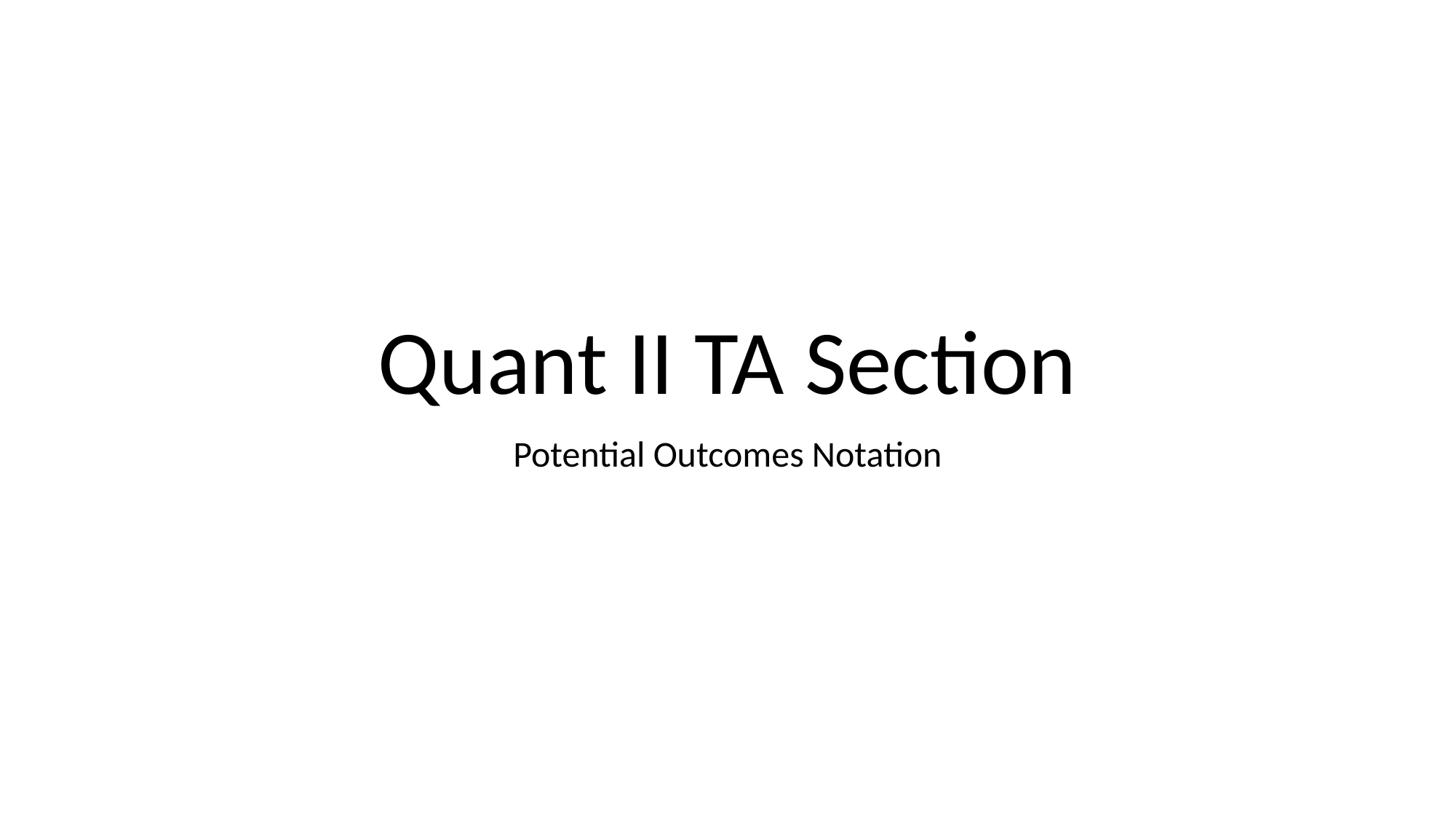

# Quant II TA Section
Potential Outcomes Notation